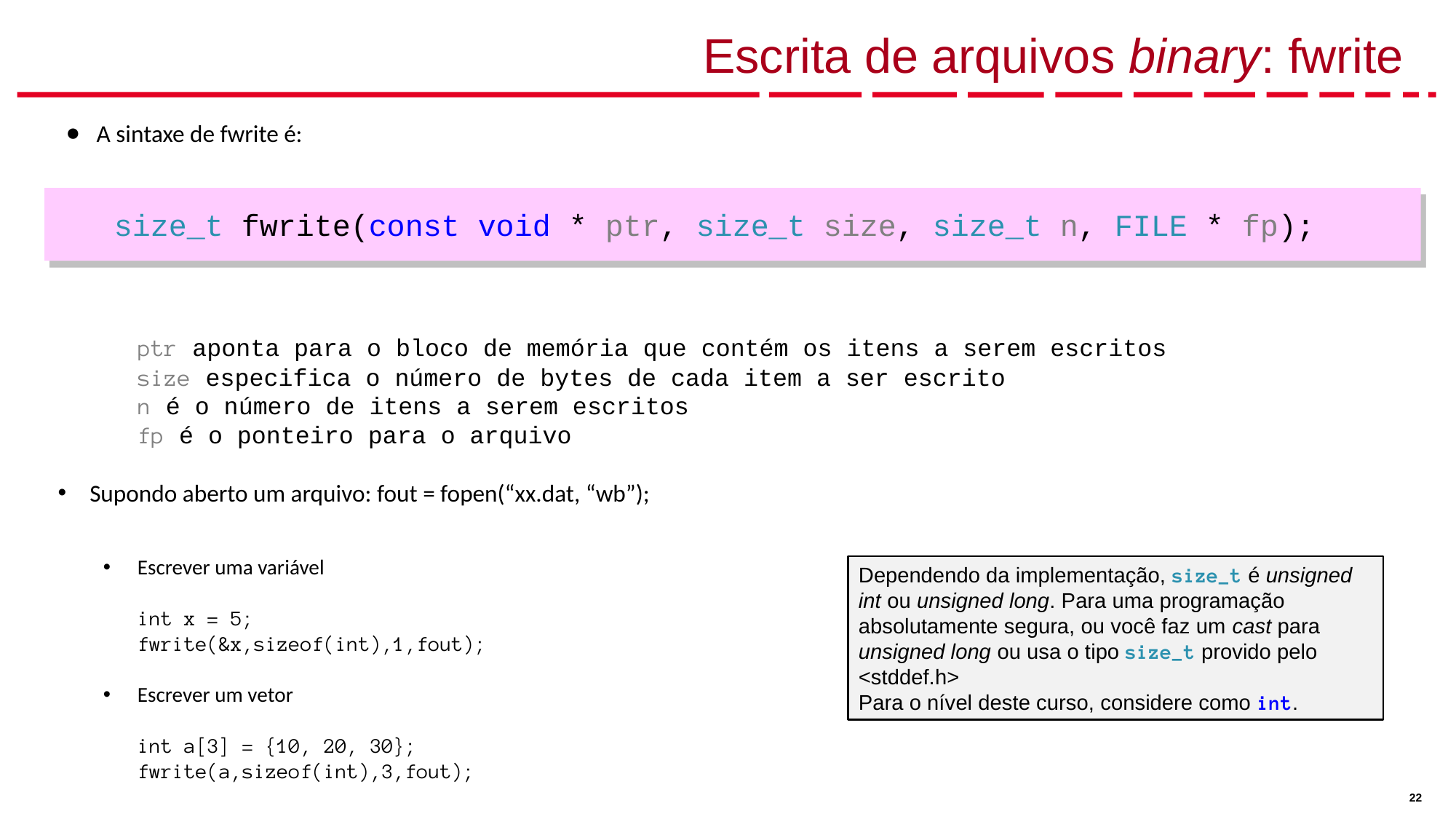

# Escrita de arquivos binary: fwrite
A sintaxe de fwrite é:

ptr aponta para o bloco de memória que contém os itens a serem escritos
size especifica o número de bytes de cada item a ser escrito
n é o número de itens a serem escritos
fp é o ponteiro para o arquivo

Supondo aberto um arquivo: fout = fopen(“xx.dat, “wb”);

Escrever uma variável

int x = 5;
fwrite(&x,sizeof(int),1,fout);

Escrever um vetor

int a[3] = {10, 20, 30};
fwrite(a,sizeof(int),3,fout);
size_t fwrite(const void * ptr, size_t size, size_t n, FILE * fp);
Dependendo da implementação, size_t é unsigned int ou unsigned long. Para uma programação absolutamente segura, ou você faz um cast para unsigned long ou usa o tipo size_t provido pelo <stddef.h>
Para o nível deste curso, considere como int.